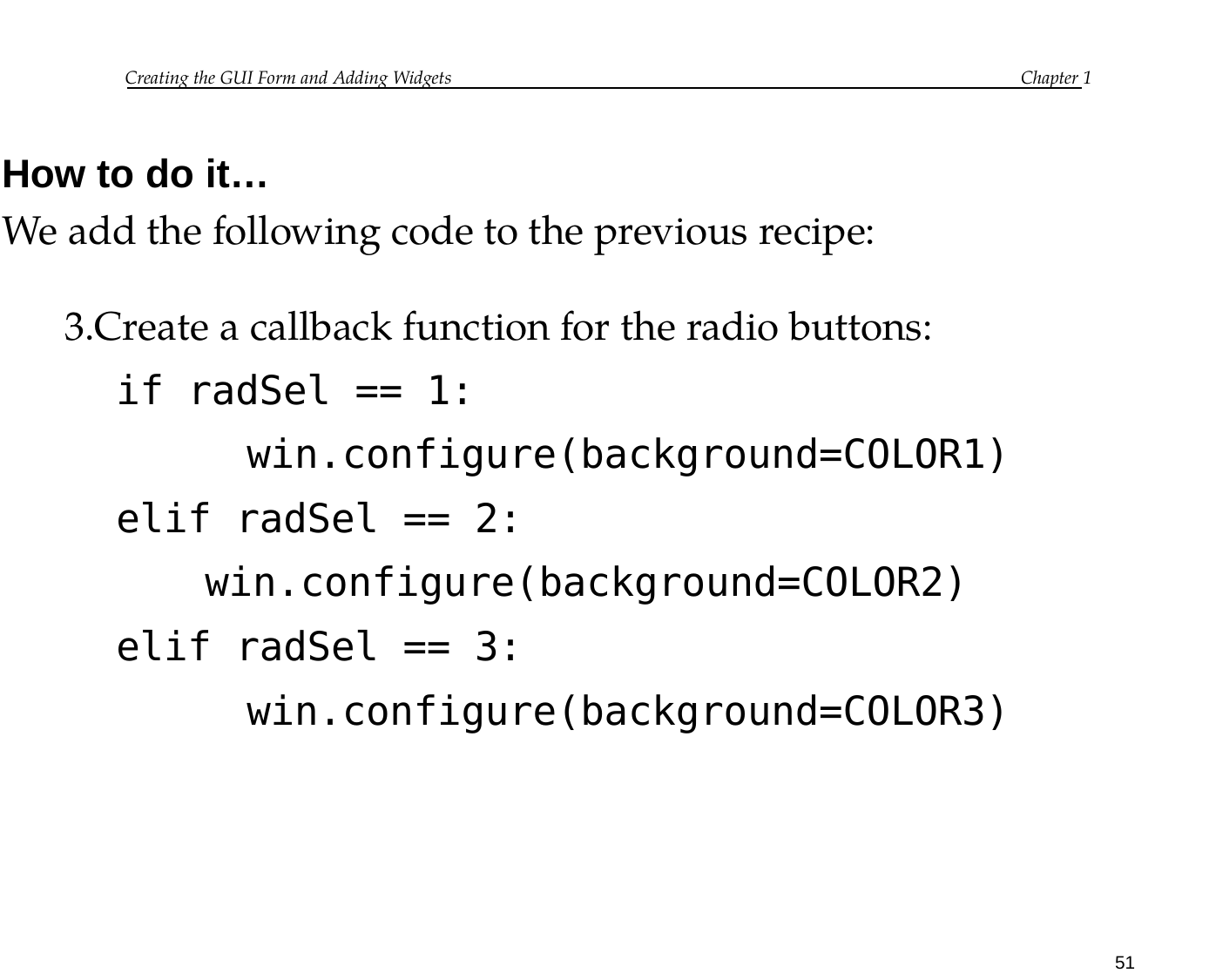

Creating the GUI Form and Adding Widgets	                                                                     Chapter 1

How to do it…
We add the following code to the previous recipe:

Create a callback function for the radio buttons:
if radSel == 1:
		win.configure(background=COLOR1)
elif radSel == 2:
   	win.configure(background=COLOR2)
elif radSel == 3:
		win.configure(background=COLOR3)

51